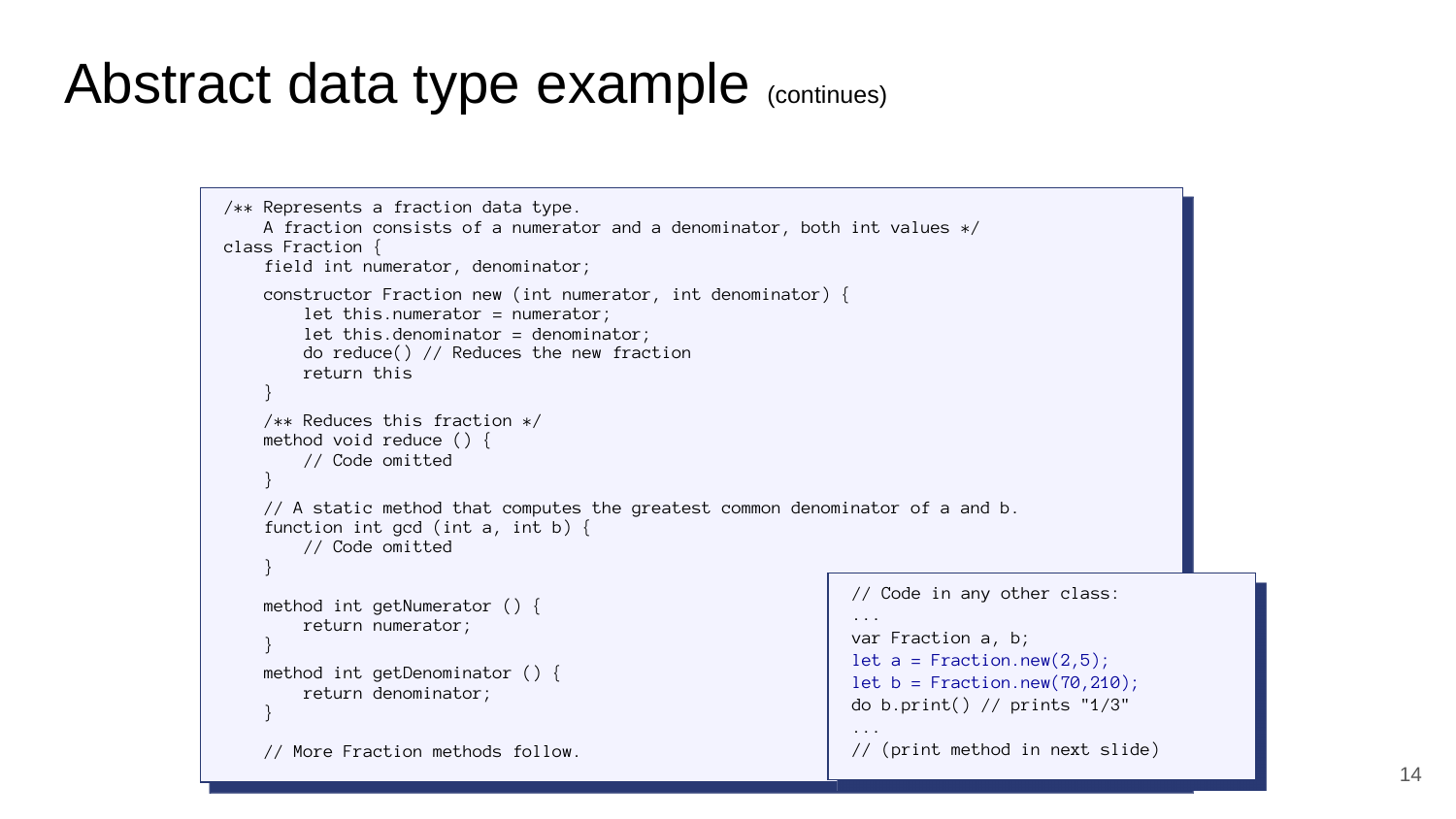

# Abstract data type example (continues)
/** Represents a fraction data type.
    A fraction consists of a numerator and a denominator, both int values */
class Fraction {
    field int numerator, denominator;

    constructor Fraction new (int numerator, int denominator) {
        let this.numerator = numerator;
        let this.denominator = denominator;
        do reduce() // Reduces the new fraction
        return this
    }

    /** Reduces this fraction */
    method void reduce () {
        // Code omitted
    }

    // A static method that computes the greatest common denominator of a and b.
    function int gcd (int a, int b) {
        // Code omitted
    }

    method int getNumerator () {
        return numerator;
    }

    method int getDenominator () {
        return denominator;
    }

    // More Fraction methods follow.
// Code in any other class:
...
var Fraction a, b;
let a = Fraction.new(2,5);
let b = Fraction.new(70,210);
do b.print() // prints "1/3"
...
// (print method in next slide)

14